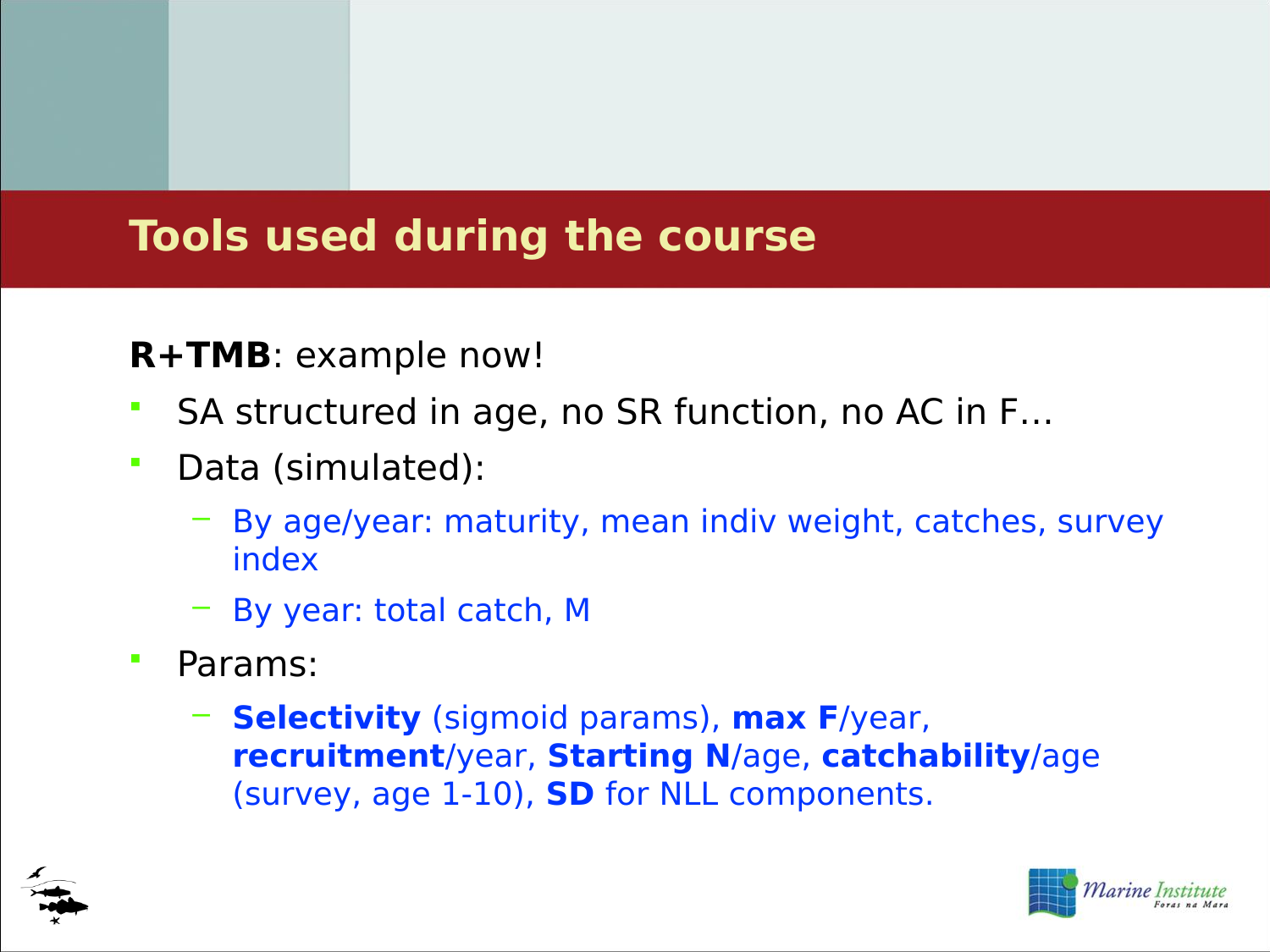

# Tools used during the course
R+TMB: example now!
SA structured in age, no SR function, no AC in F…
Data (simulated):
By age/year: maturity, mean indiv weight, catches, survey index
By year: total catch, M
Params:
Selectivity (sigmoid params), max F/year, recruitment/year, Starting N/age, catchability/age (survey, age 1-10), SD for NLL components.